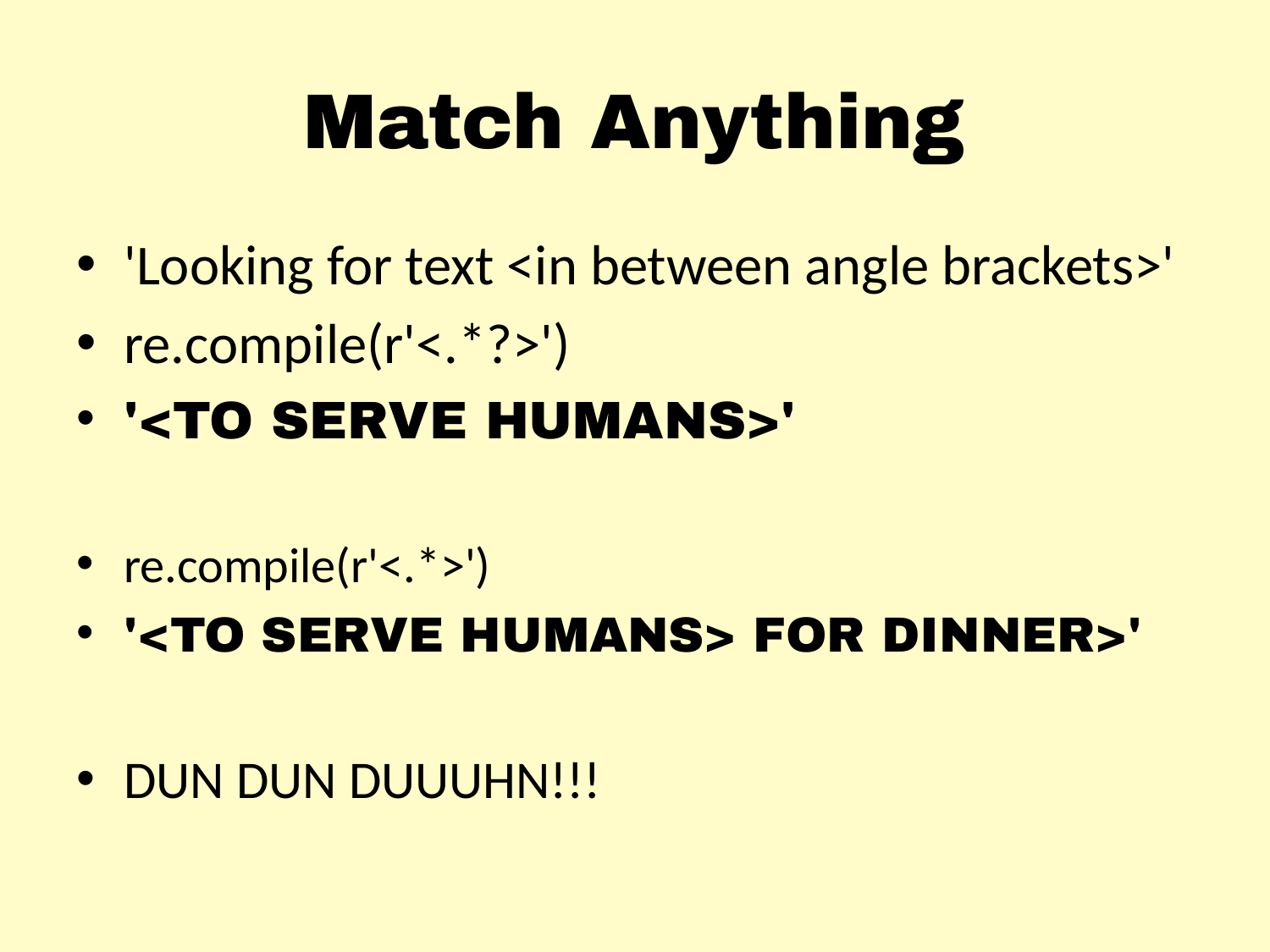

# Match Anything
'Looking for text <in between angle brackets>'
re.compile(r'<.*?>')
'<TO SERVE HUMANS>'

re.compile(r'<.*>')
'<TO SERVE HUMANS> FOR DINNER>'

DUN DUN DUUUHN!!!